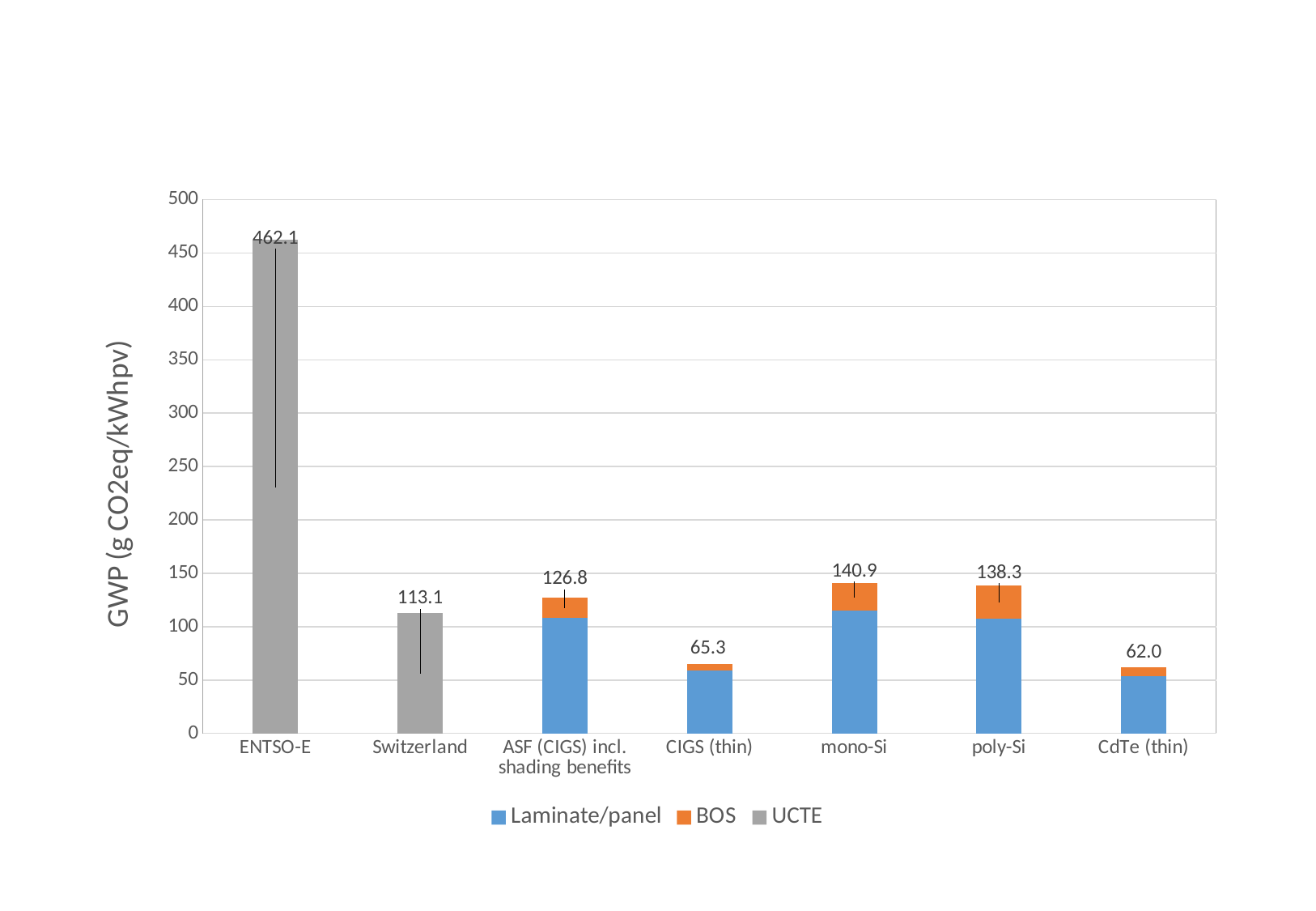

### Chart

| Category | Laminate/panel | BOS | UCTE |
|---|---|---|---|
| ENTSO-E | None | None | 462.1 |
| Switzerland | None | None | 113.1 |
| ASF (CIGS) incl. shading benefits | 107.9 | 18.9 | None |
| CIGS (thin) | 59.2 | 6.1 | None |
| mono-Si | 114.9 | 26.0 | None |
| poly-Si | 107.7 | 30.6 | None |
| CdTe (thin) | 53.4 | 8.6 | None |